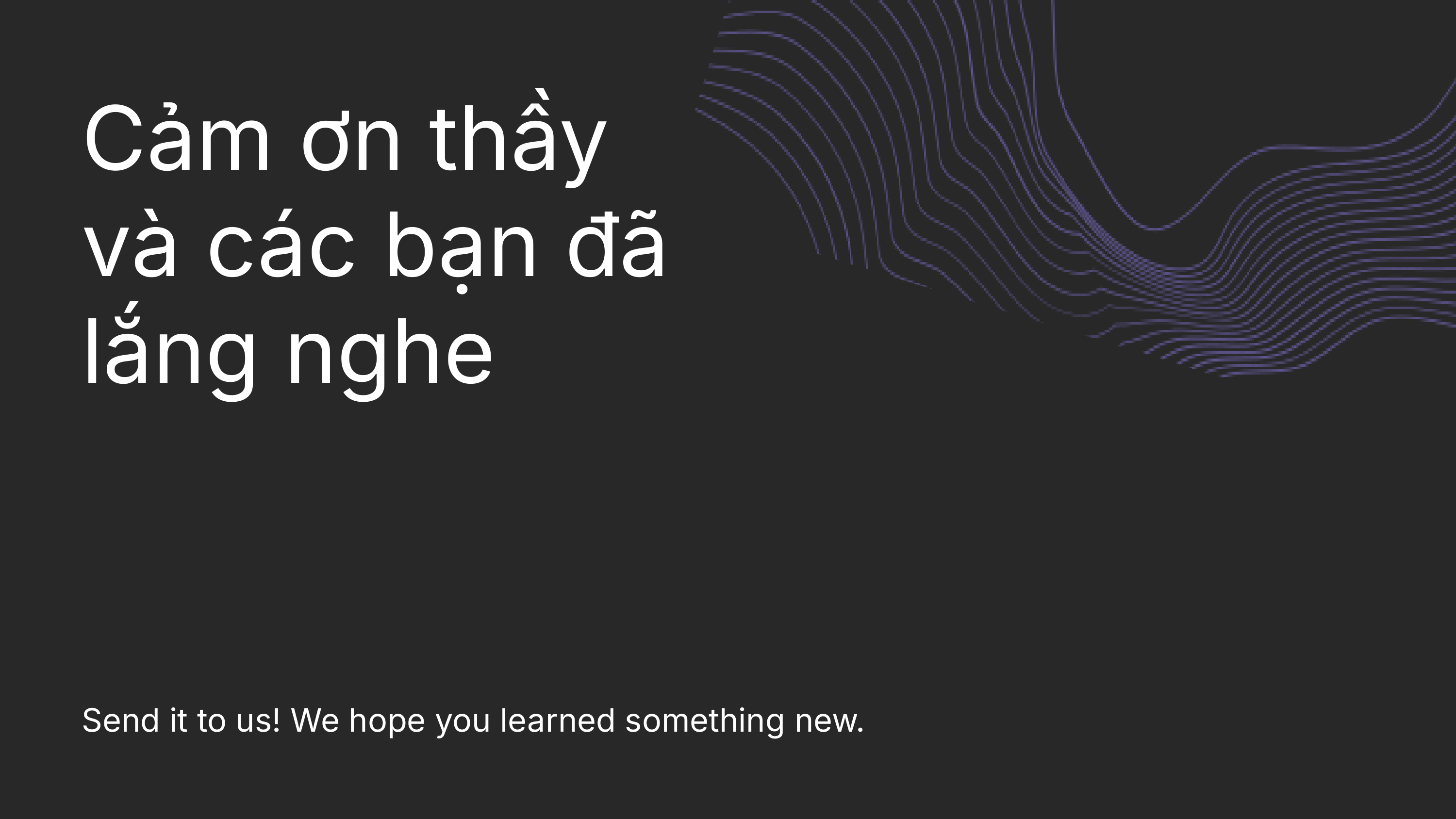

Cảm ơn thầy và các bạn đã lắng nghe
Send it to us! We hope you learned something new.